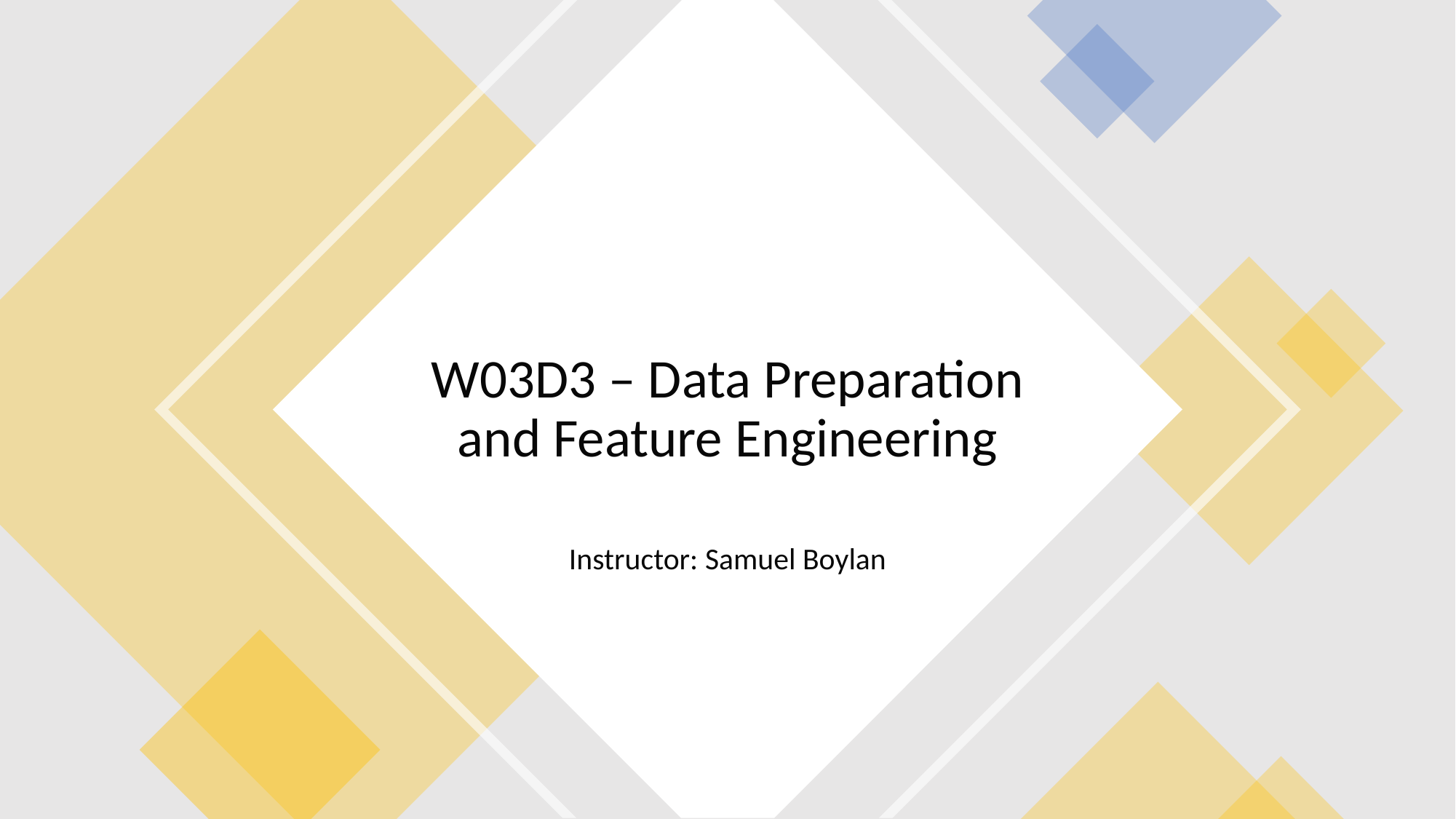

# W03D3 – Data Preparation and Feature Engineering

Instructor: Samuel Boylan